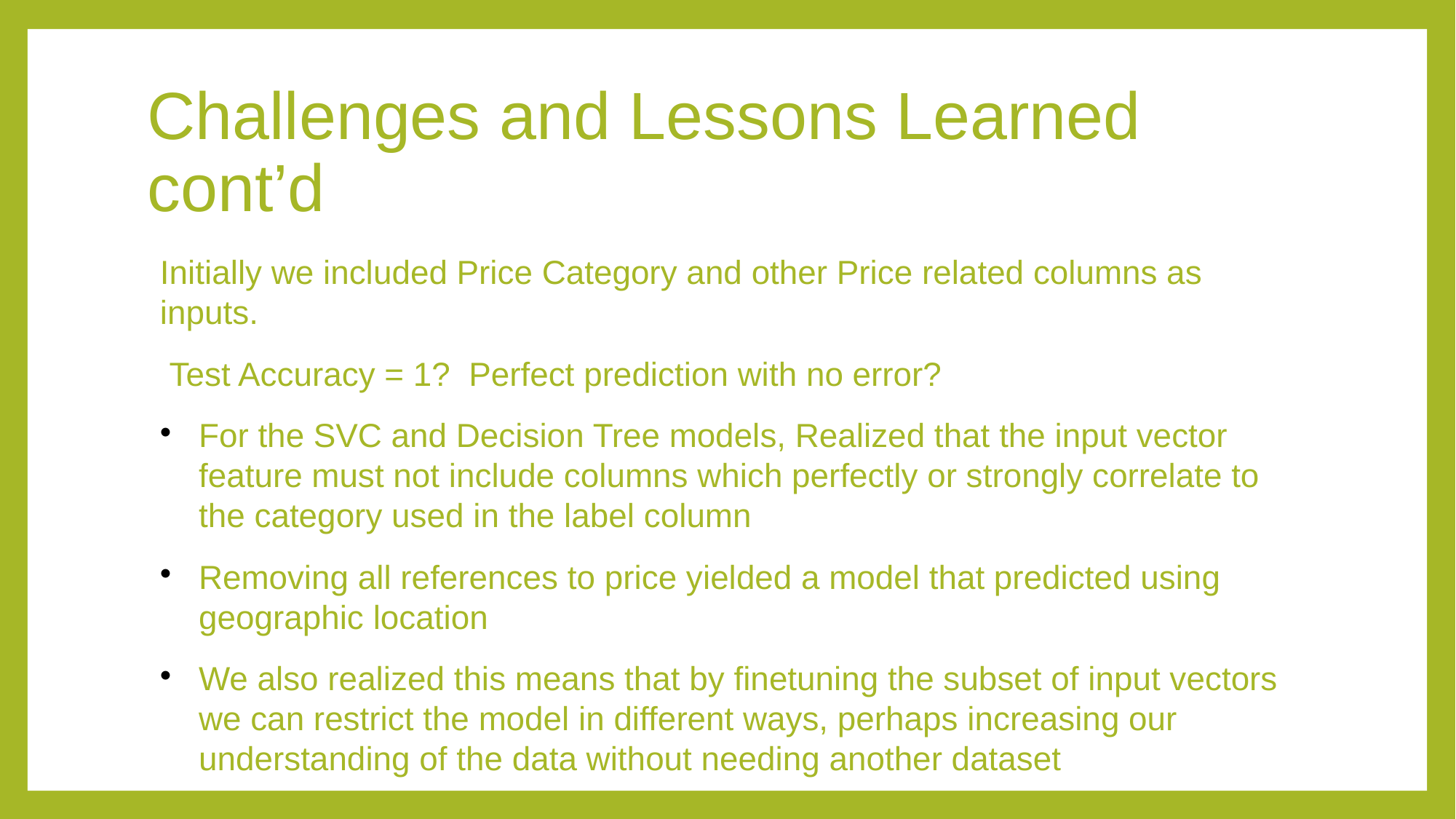

Challenges and Lessons Learned cont’d
Initially we included Price Category and other Price related columns as inputs.
 Test Accuracy = 1?  Perfect prediction with no error?
For the SVC and Decision Tree models, Realized that the input vector feature must not include columns which perfectly or strongly correlate to the category used in the label column
Removing all references to price yielded a model that predicted using geographic location
We also realized this means that by finetuning the subset of input vectors we can restrict the model in different ways, perhaps increasing our understanding of the data without needing another dataset